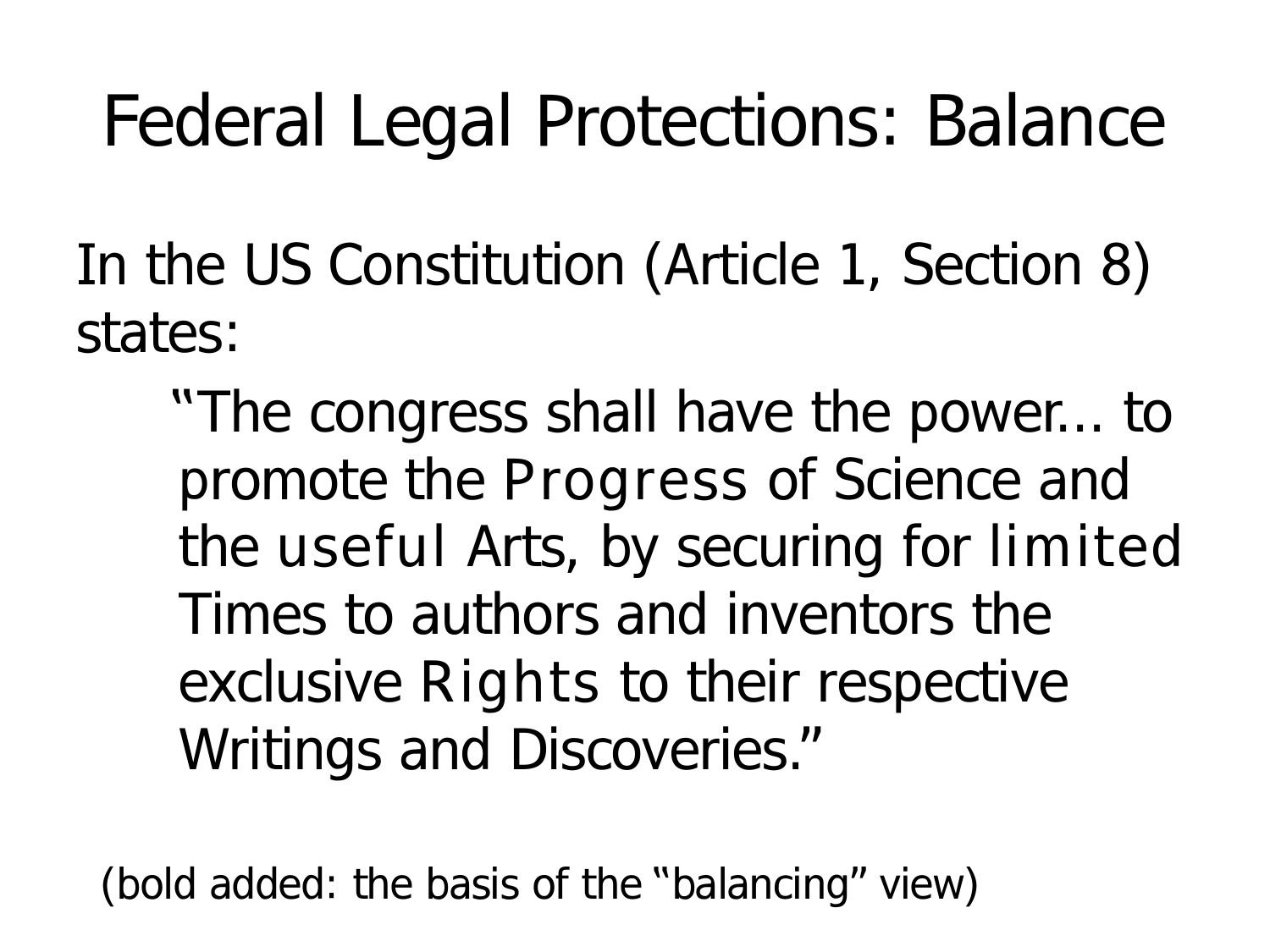

# Federal Legal Protections: Balance
In the US Constitution (Article 1, Section 8) states:
  “The congress shall have the power... to promote the Progress of Science and the useful Arts, by securing for limited Times to authors and inventors the exclusive Rights to their respective Writings and Discoveries.”
(bold added: the basis of the “balancing” view)